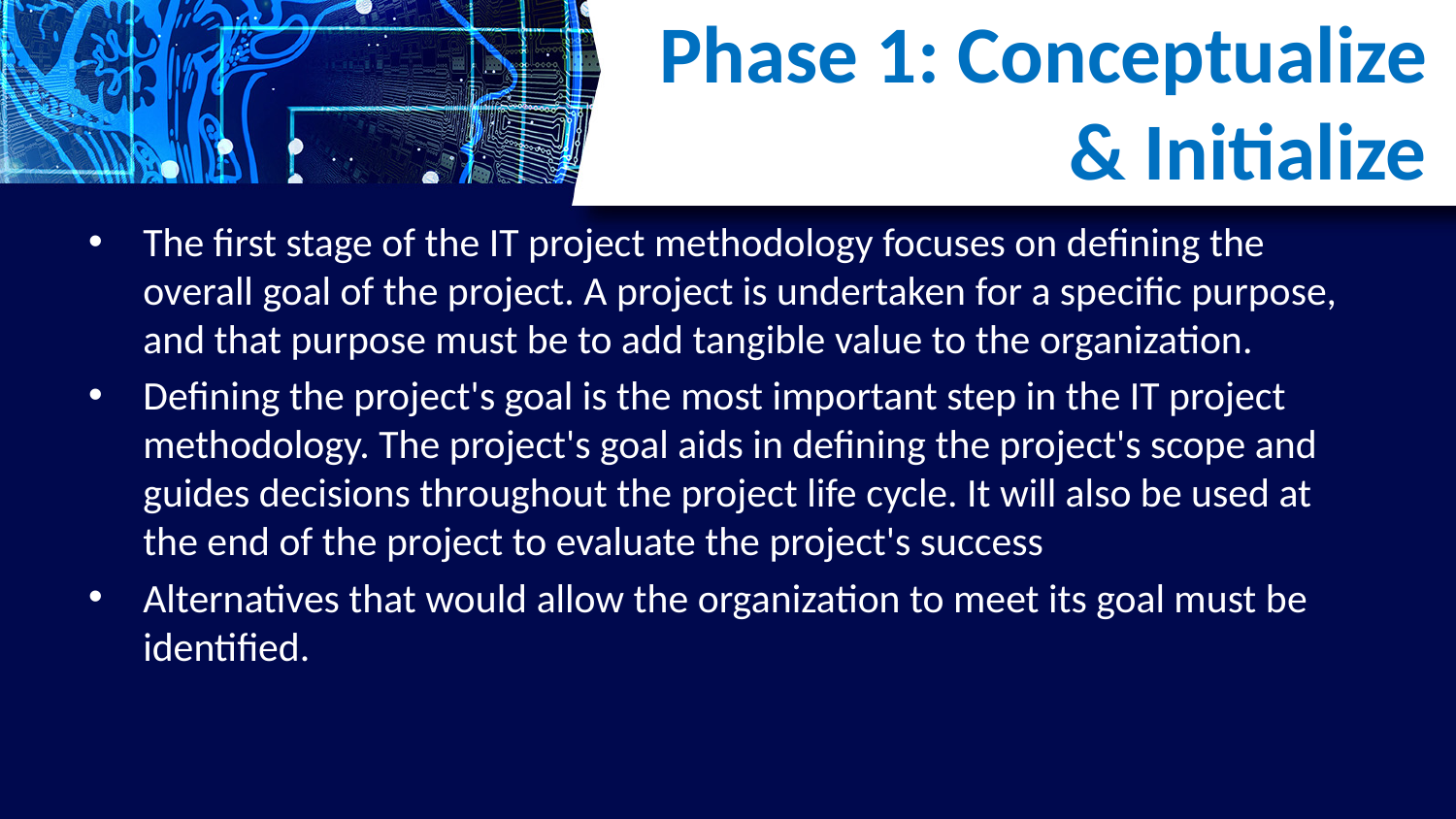

# Phase 1: Conceptualize & Initialize
The first stage of the IT project methodology focuses on defining the overall goal of the project. A project is undertaken for a specific purpose, and that purpose must be to add tangible value to the organization.
Defining the project's goal is the most important step in the IT project methodology. The project's goal aids in defining the project's scope and guides decisions throughout the project life cycle. It will also be used at the end of the project to evaluate the project's success
Alternatives that would allow the organization to meet its goal must be identified.